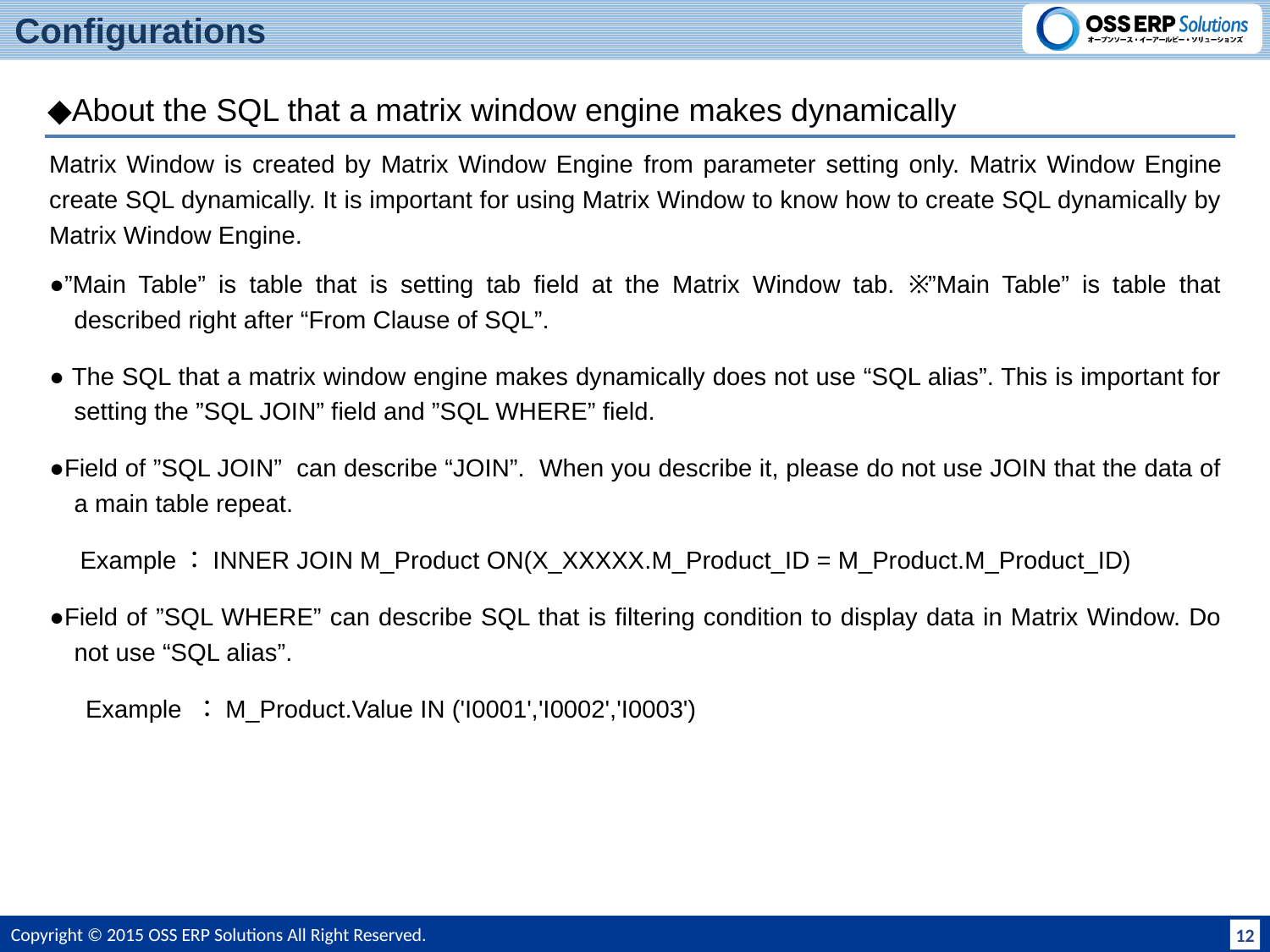

# Configurations
◆About the SQL that a matrix window engine makes dynamically
Matrix Window is created by Matrix Window Engine from parameter setting only. Matrix Window Engine create SQL dynamically. It is important for using Matrix Window to know how to create SQL dynamically by Matrix Window Engine.
●”Main Table” is table that is setting tab field at the Matrix Window tab. ※”Main Table” is table that described right after “From Clause of SQL”.
● The SQL that a matrix window engine makes dynamically does not use “SQL alias”. This is important for setting the ”SQL JOIN” field and ”SQL WHERE” field.
●Field of ”SQL JOIN”  can describe “JOIN”.  When you describe it, please do not use JOIN that the data of a main table repeat.
　Example：INNER JOIN M_Product ON(X_XXXXX.M_Product_ID = M_Product.M_Product_ID)
●Field of ”SQL WHERE” can describe SQL that is filtering condition to display data in Matrix Window. Do not use “SQL alias”.
　 Example ：M_Product.Value IN ('I0001','I0002','I0003')